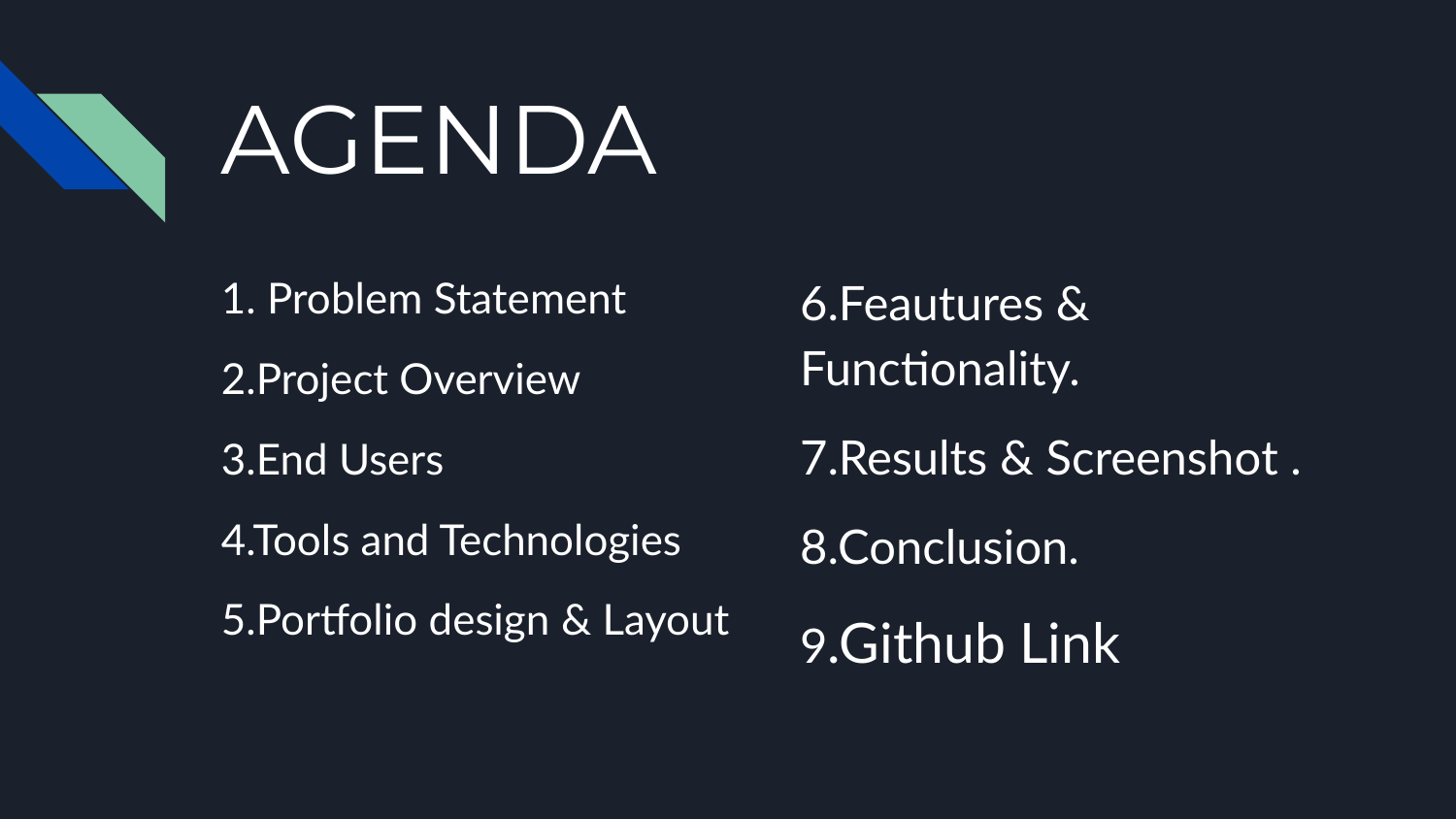

# AGENDA
1. Problem Statement
2.Project Overview
3.End Users
4.Tools and Technologies
5.Portfolio design & Layout
6.Feautures &          Functionality.
7.Results & Screenshot .
8.Conclusion.
9.Github Link